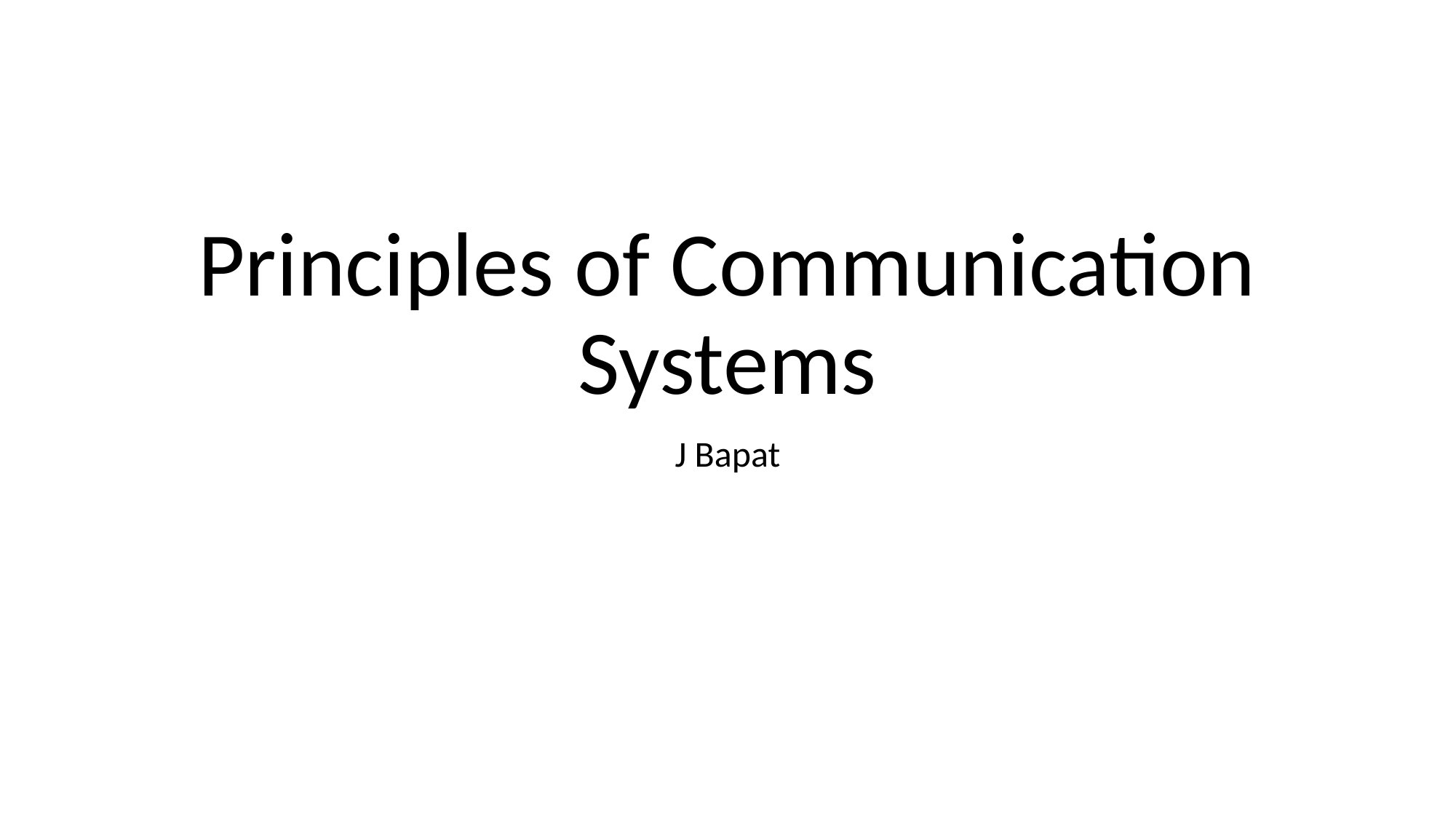

# Principles of Communication Systems
J Bapat